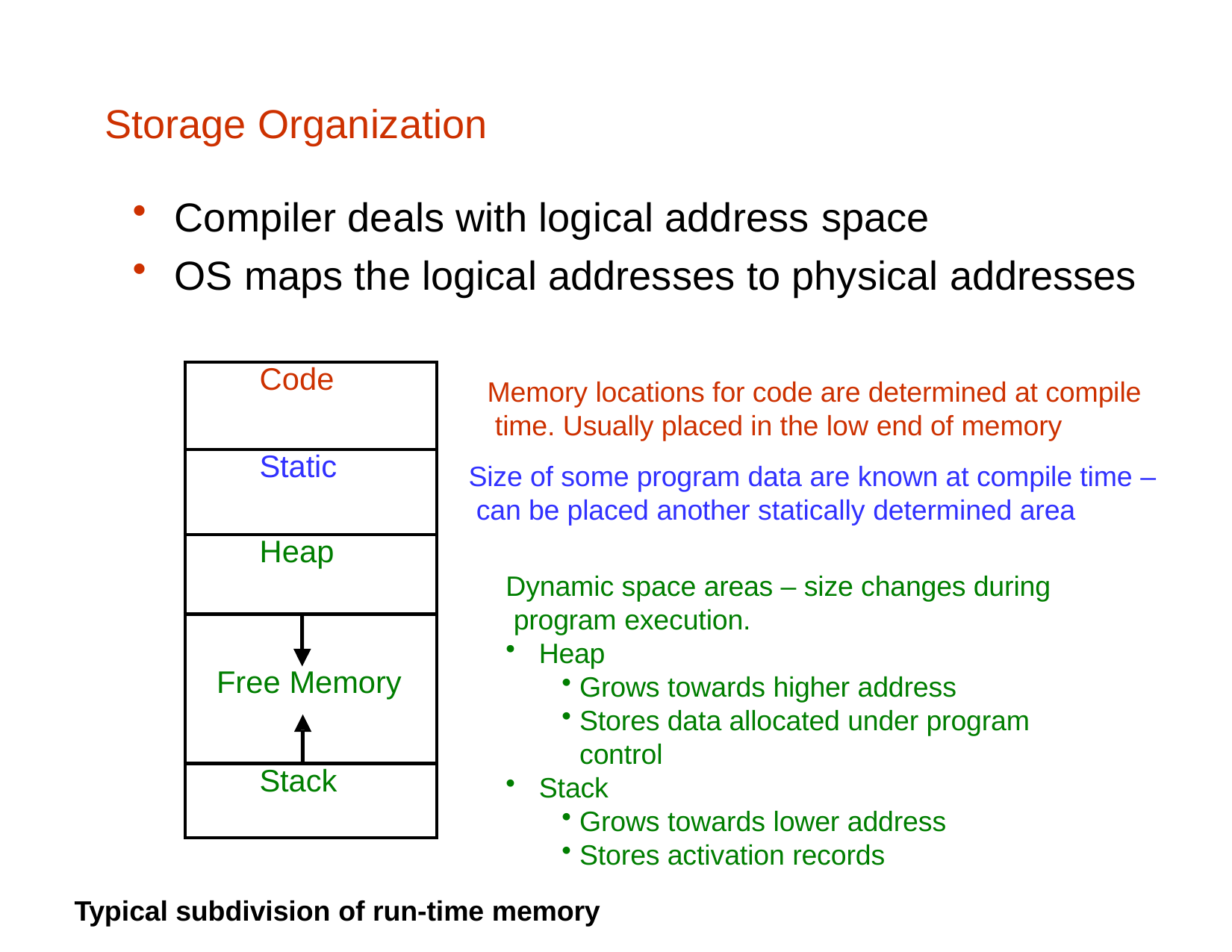

# Storage Organization
Compiler deals with logical address space
OS maps the logical addresses to physical addresses

Memory locations for code are determined at compile  time. Usually placed in the low end of memory
Size of some program data are known at compile time –  can be placed another statically determined area

Dynamic space areas – size changes during  program execution.
Heap
Grows towards higher address
Stores data allocated under program control
Stack
Grows towards lower address
Stores activation records
Typical subdivision of run-time memory
| Code |
| --- |
| Static |
| Heap |
| Free Memory |
| Stack |